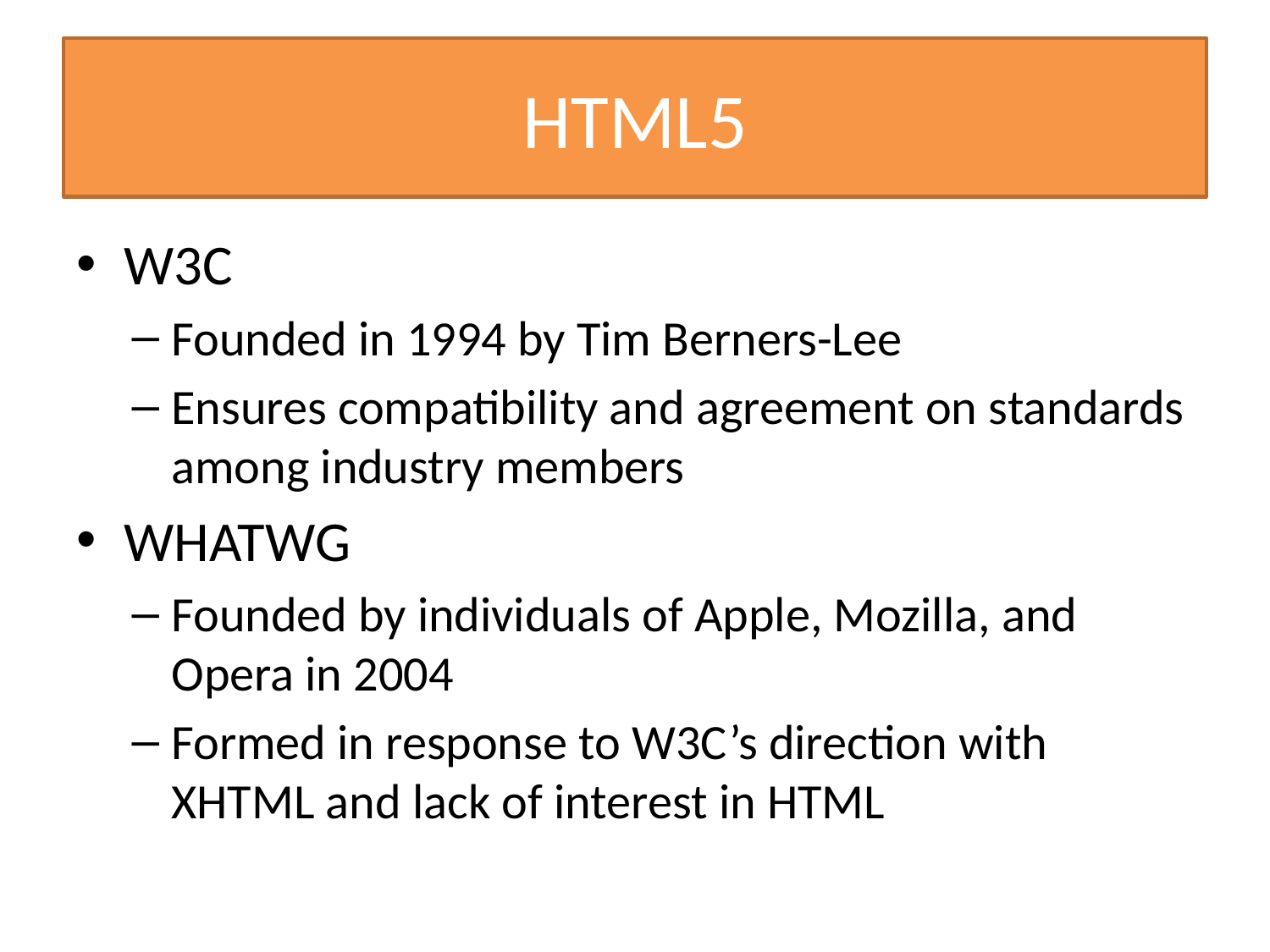

# HTML5
W3C
Founded in 1994 by Tim Berners-Lee
Ensures compatibility and agreement on standards among industry members
WHATWG
Founded by individuals of Apple, Mozilla, and Opera in 2004
Formed in response to W3C’s direction with XHTML and lack of interest in HTML